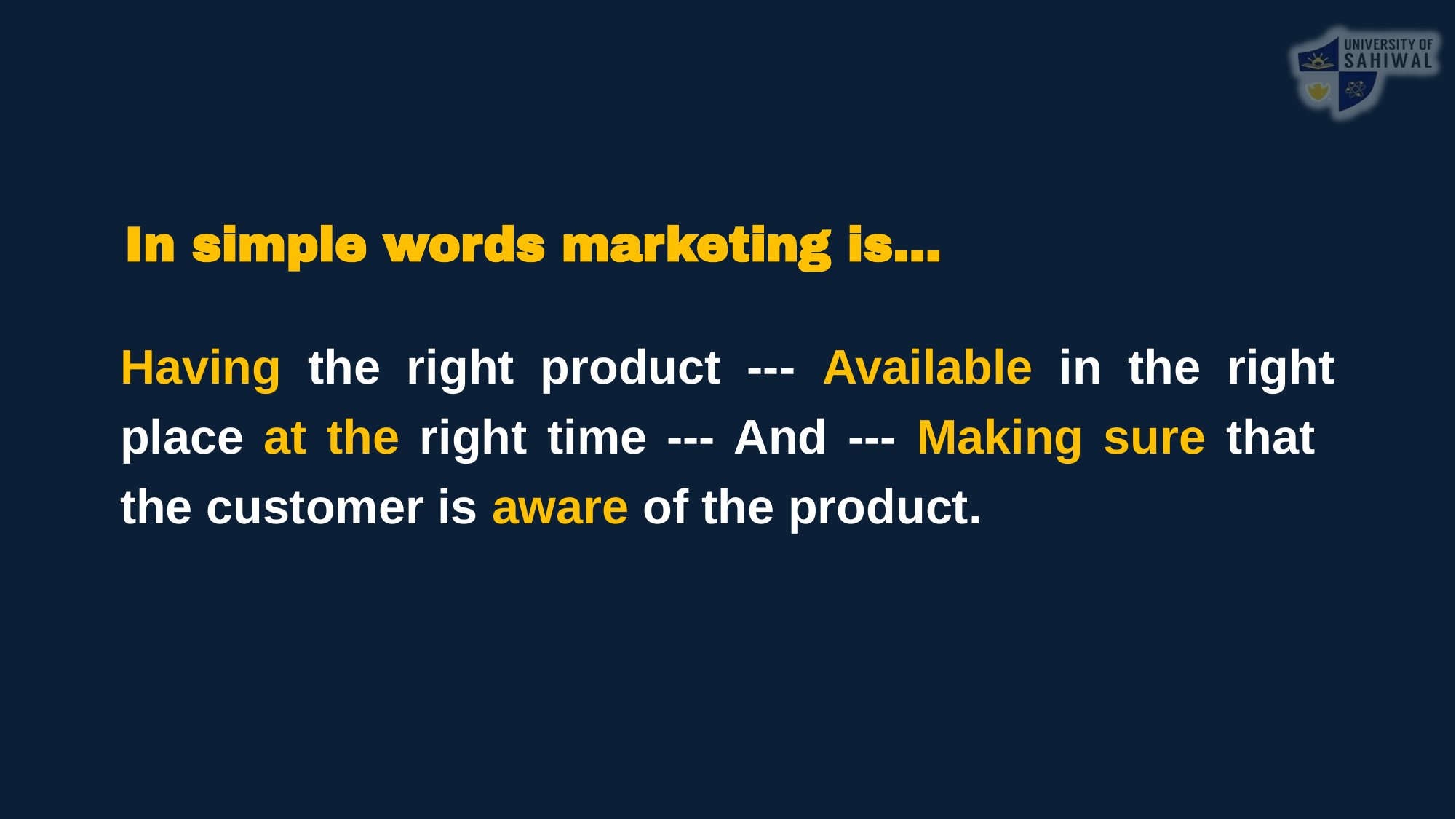

In simple words marketing is…

Having the right product --- Available in the right place at the right time --- And --- Making sure that  the customer is aware of the product.